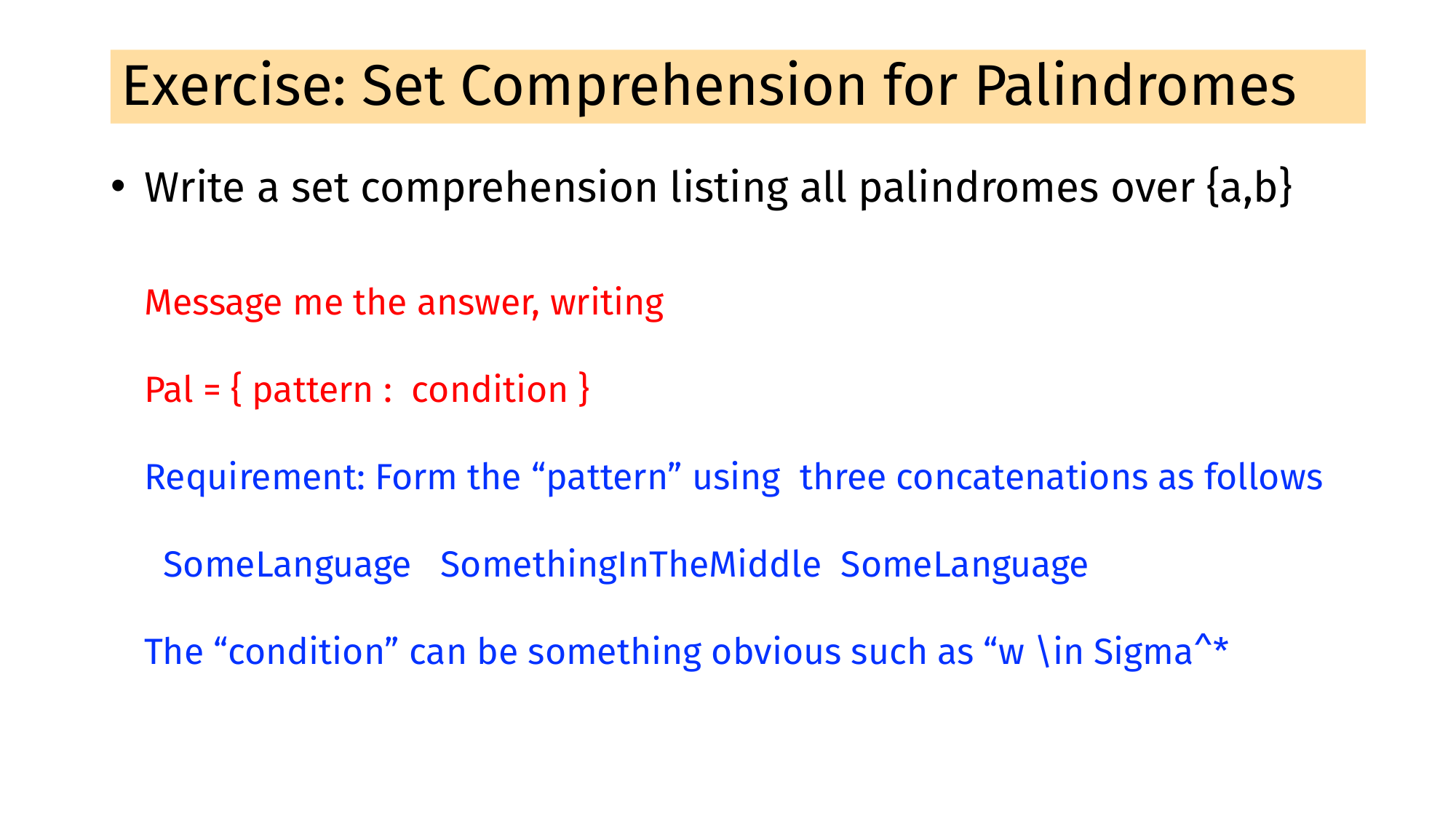

# Exercise: Set Comprehension for Palindromes
Write a set comprehension listing all palindromes over {a,b}
Message me the answer, writing

Pal = { pattern :  condition }

Requirement: Form the “pattern” using  three concatenations as follows

  SomeLanguage   SomethingInTheMiddle  SomeLanguage

The “condition” can be something obvious such as “w \in Sigma^*